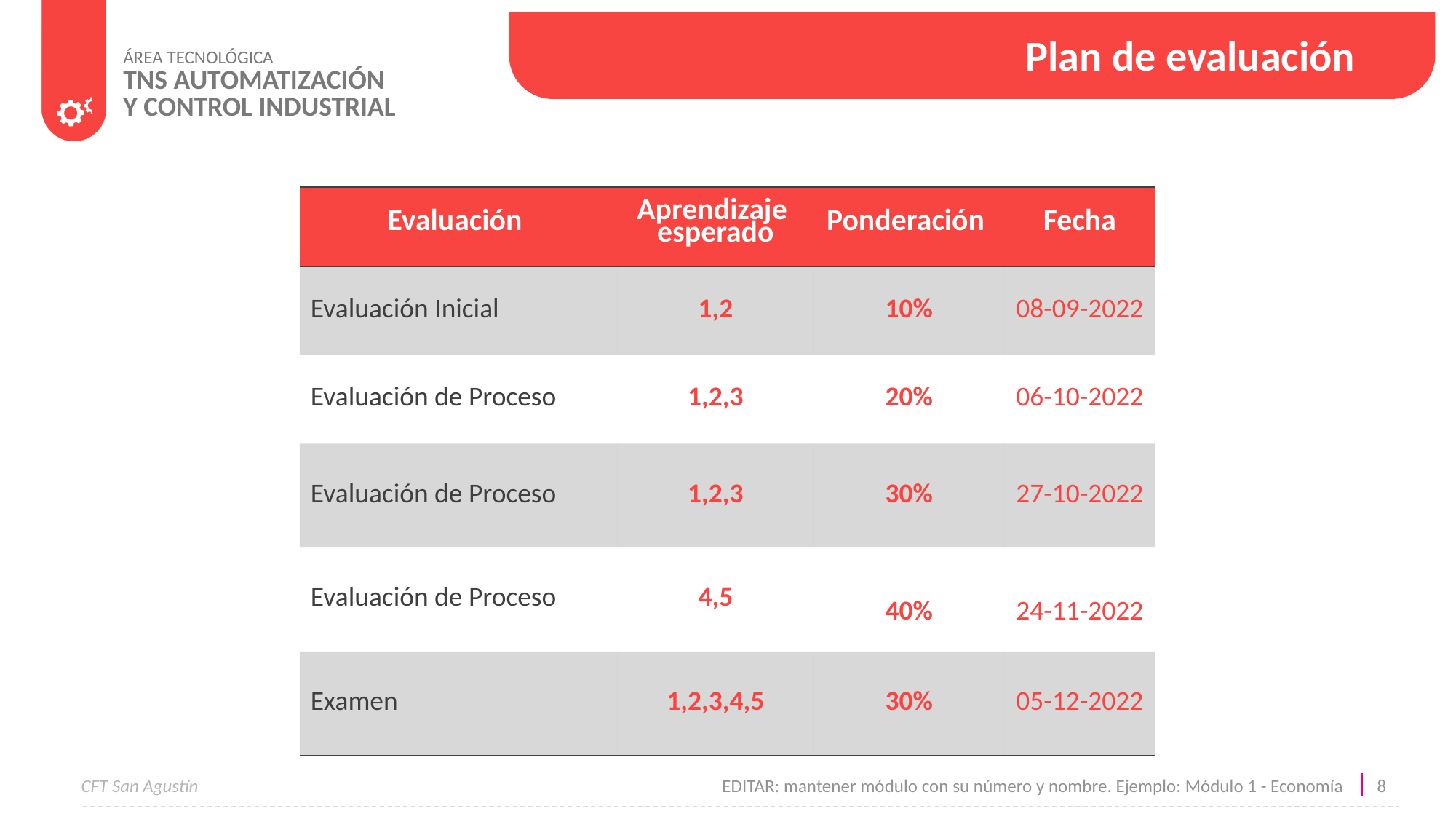

Plan de evaluación

| Evaluación | Aprendizaje esperado | Ponderación | Fecha |
| --- | --- | --- | --- |
| Evaluación Inicial | 1,2 | 10% | 08-09-2022 |
| Evaluación de Proceso | 1,2,3 | 20% | 06-10-2022 |
| Evaluación de Proceso | 1,2,3 | 30% | 27-10-2022 |
| Evaluación de Proceso | 4,5 | 40% | 24-11-2022 |
| Examen | 1,2,3,4,5 | 30% | 05-12-2022 |
EDITAR: mantener módulo con su número y nombre. Ejemplo: Módulo 1 - Economía
8